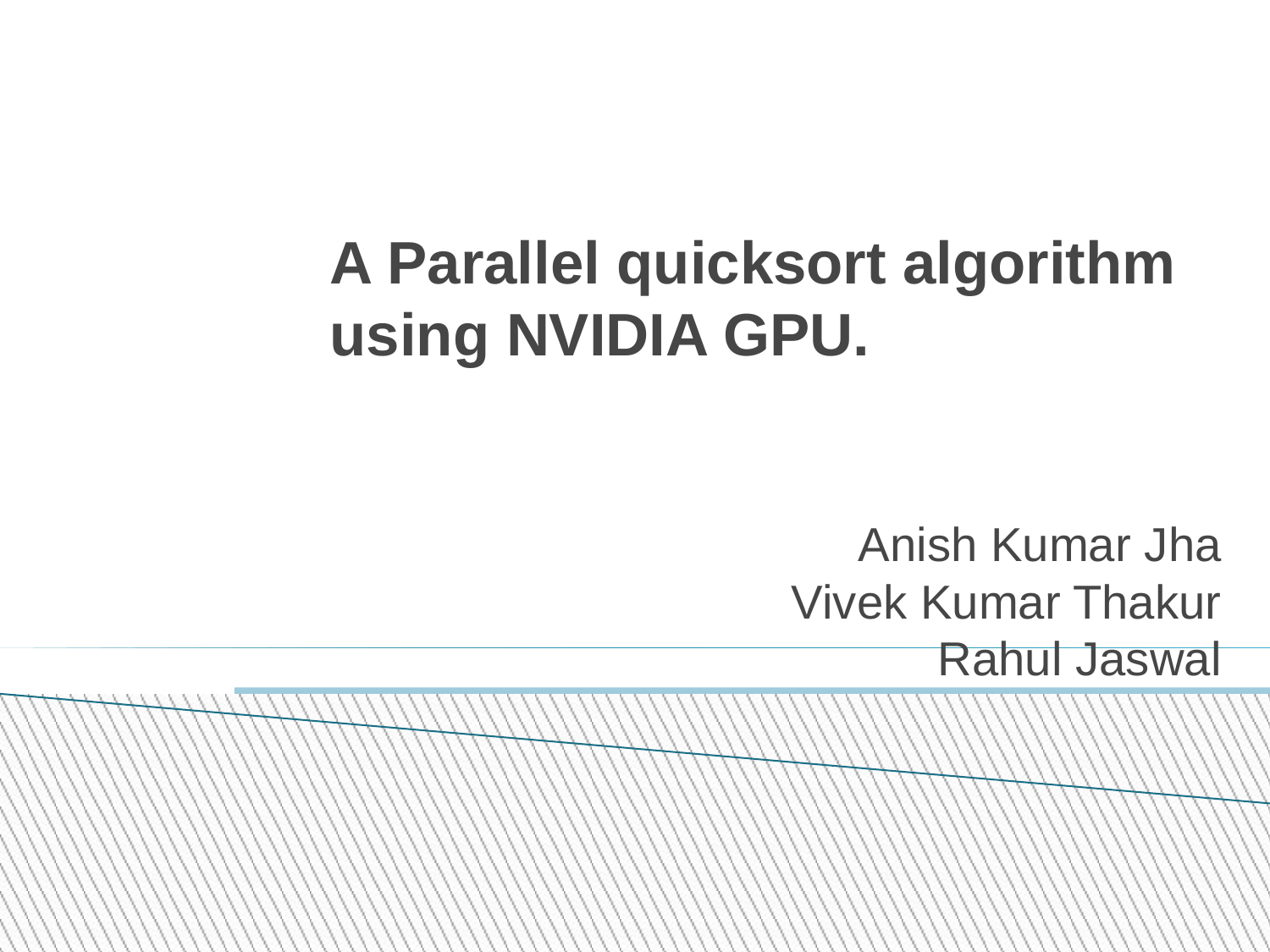

A Parallel quicksort algorithm
using NVIDIA GPU.
Anish Kumar Jha
Vivek Kumar Thakur
Rahul Jaswal